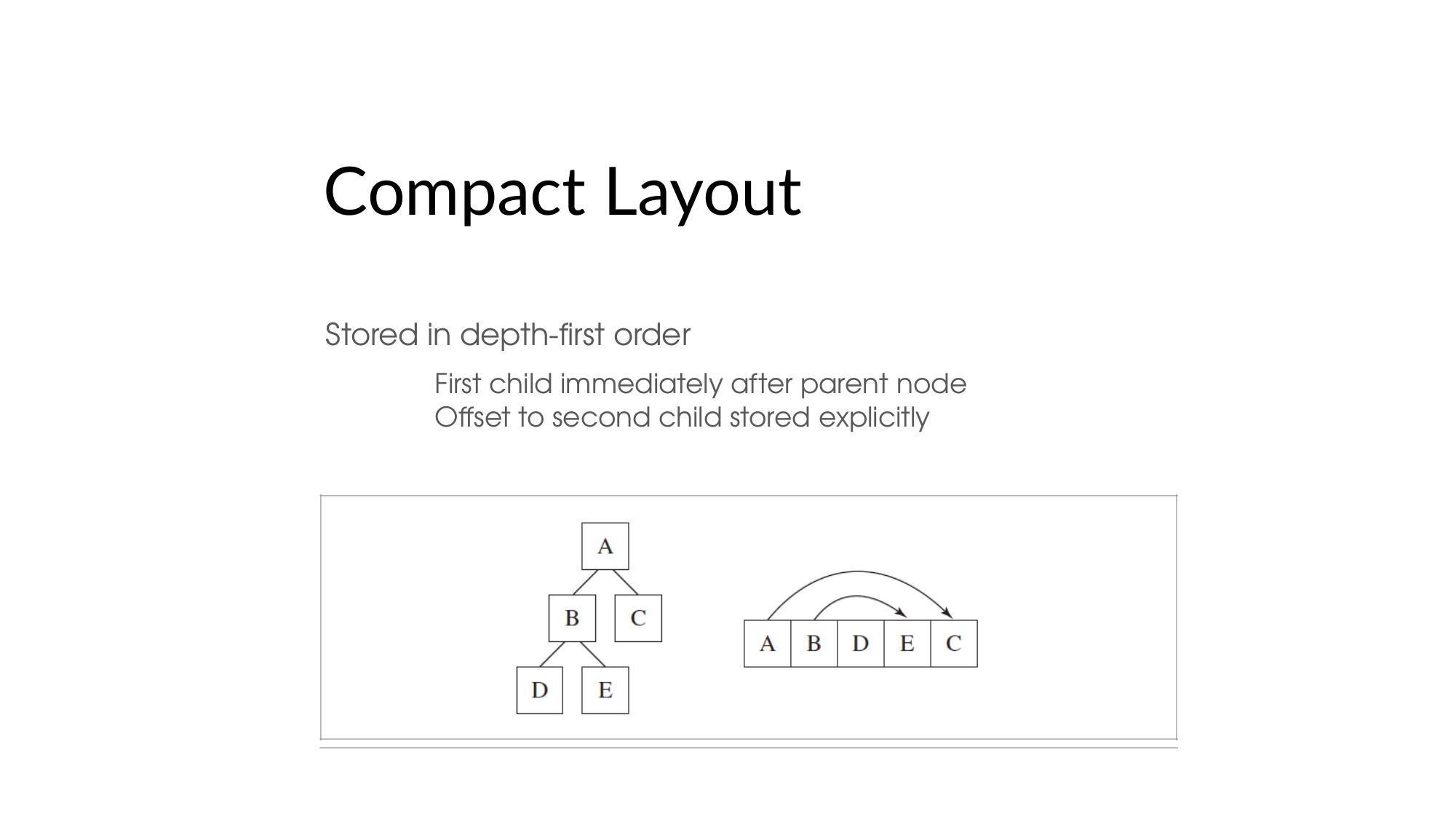

# Compact Layout
Stored in depth-first order
	First child immediately after parent node
	Offset to second child stored explicitly